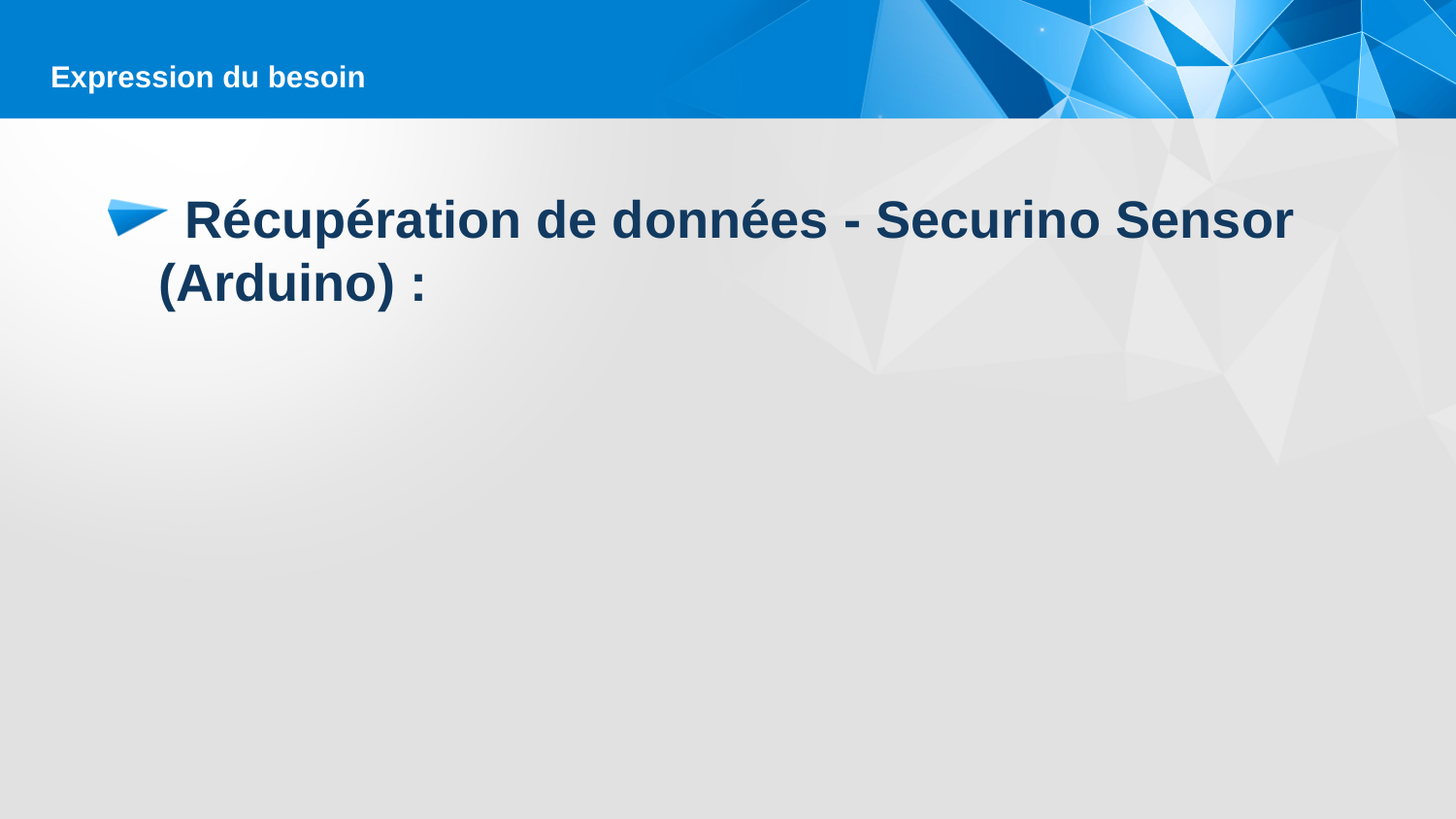

Expression du besoin
 Récupération de données - Securino Sensor (Arduino) :